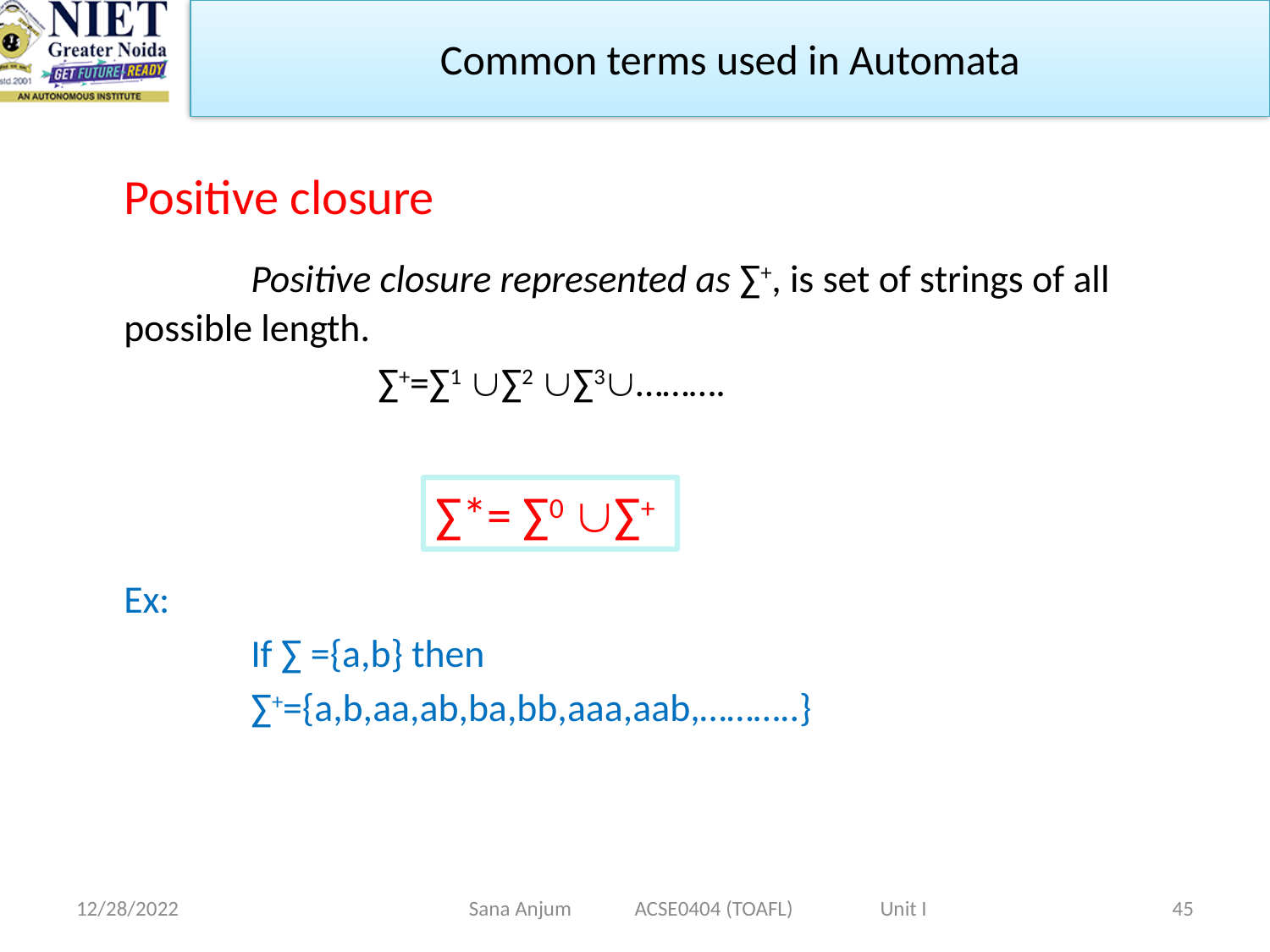

Common terms used in Automata
	Positive closure
		Positive closure represented as ∑+, is set of strings of all possible length.
			∑+=∑1 ∪∑2 ∪∑3∪……….

	Ex:
		If ∑ ={a,b} then
		∑+={a,b,aa,ab,ba,bb,aaa,aab,………..}

∑*= ∑0 ∪∑+
12/28/2022
Sana Anjum             ACSE0404 (TOAFL)                  Unit I
45